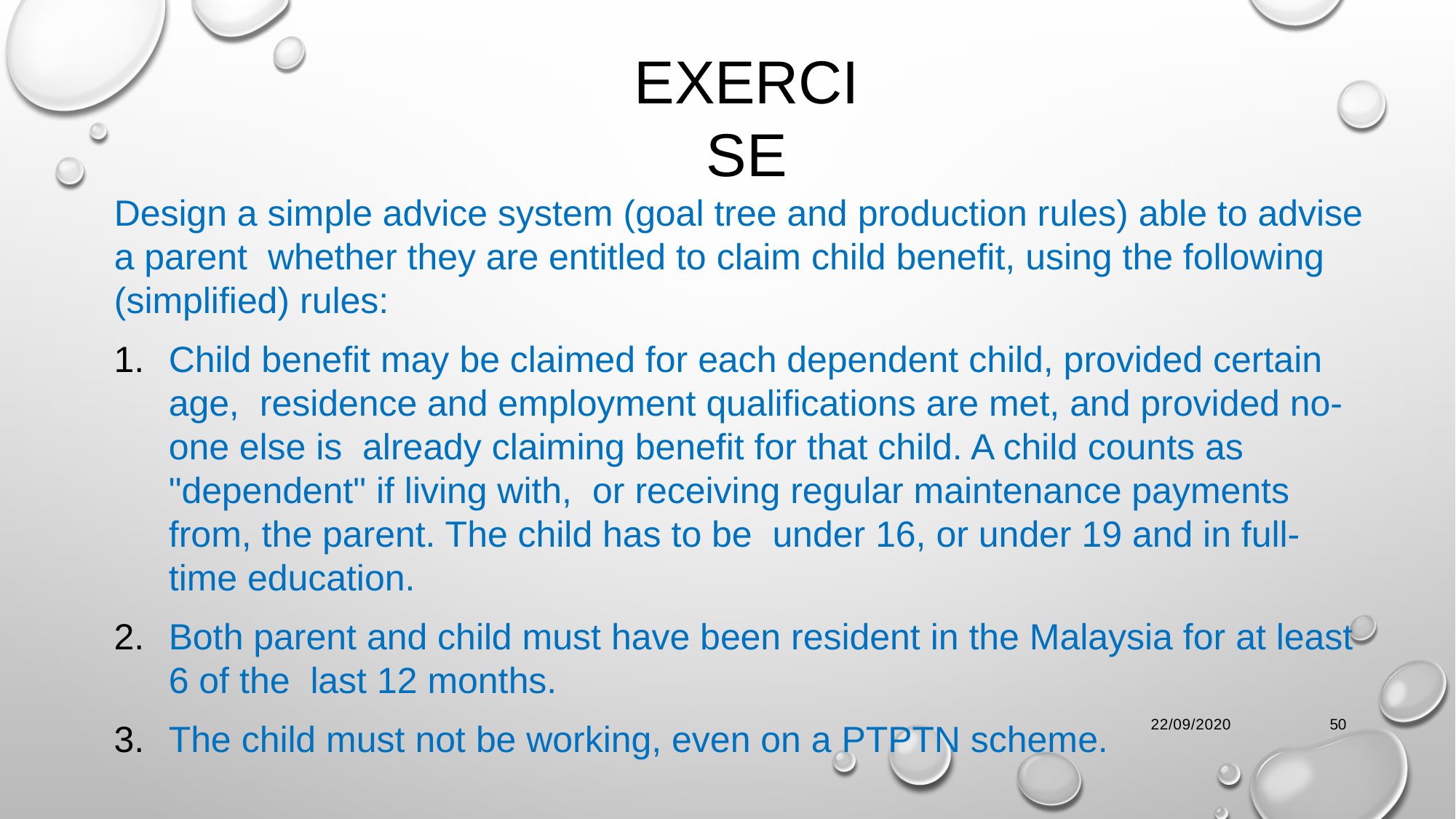

# EXERCISE
Design a simple advice system (goal tree and production rules) able to advise a parent  whether they are entitled to claim child benefit, using the following (simplified) rules:
Child benefit may be claimed for each dependent child, provided certain age,  residence and employment qualifications are met, and provided no-one else is  already claiming benefit for that child. A child counts as "dependent" if living with,  or receiving regular maintenance payments from, the parent. The child has to be  under 16, or under 19 and in full-time education.
Both parent and child must have been resident in the Malaysia for at least 6 of the  last 12 months.
The child must not be working, even on a PTPTN scheme.
50
22/09/2020